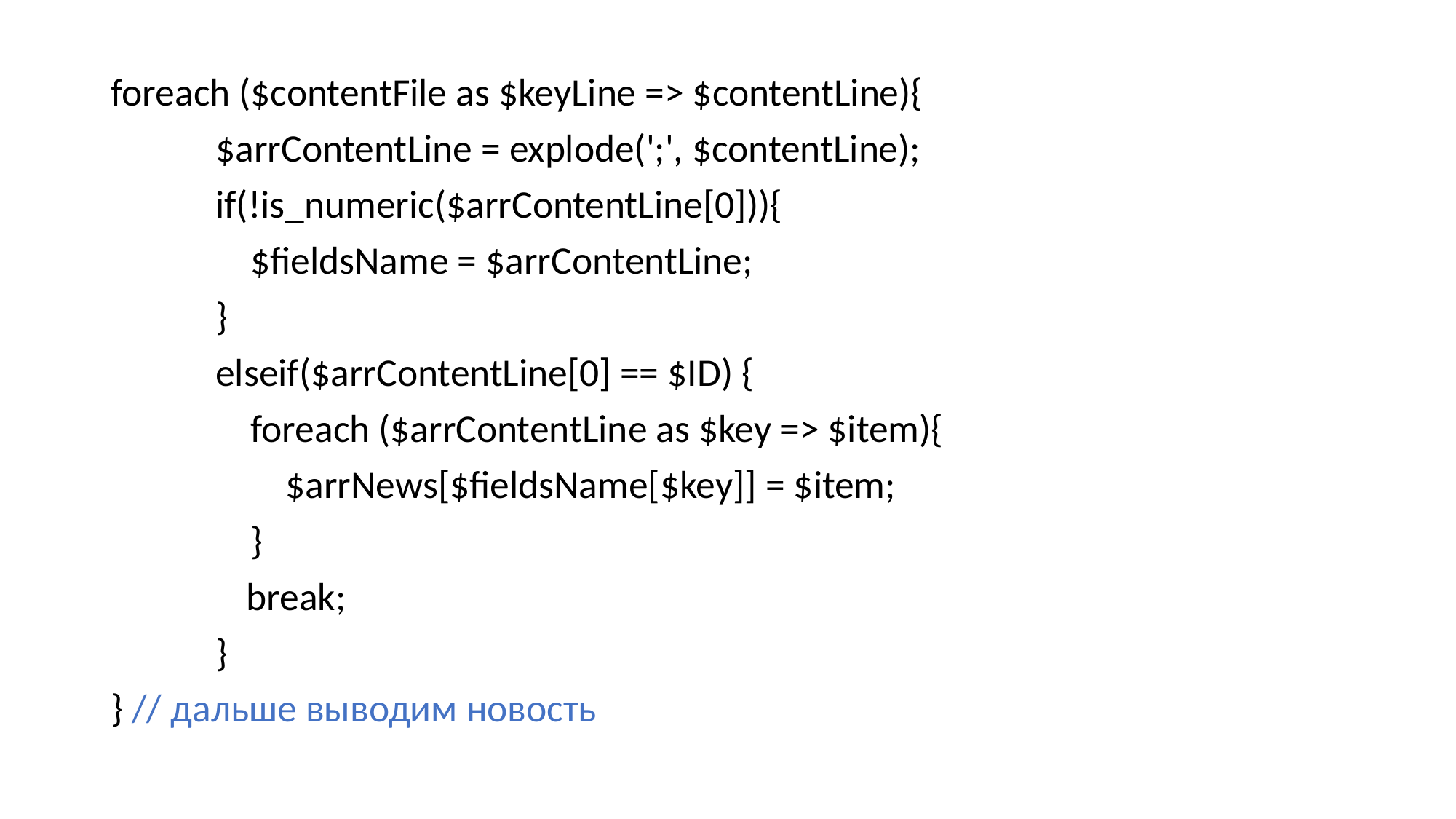

#
foreach ($contentFile as $keyLine => $contentLine){
            $arrContentLine = explode(';', $contentLine);
            if(!is_numeric($arrContentLine[0])){
                $fieldsName = $arrContentLine;
            }
            elseif($arrContentLine[0] == $ID) {
                foreach ($arrContentLine as $key => $item){
                    $arrNews[$fieldsName[$key]] = $item;
                }
	    break;
            }
} // дальше выводим новость